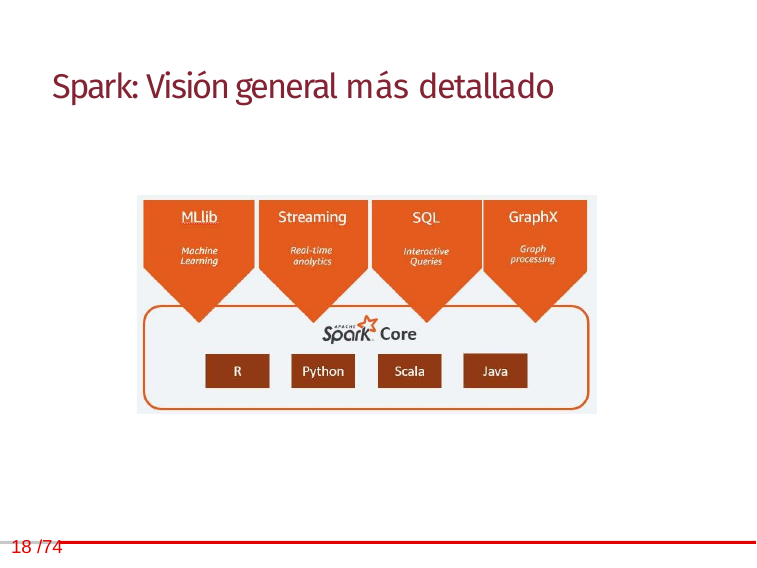

Spark: Visión general más detallado

18 /74